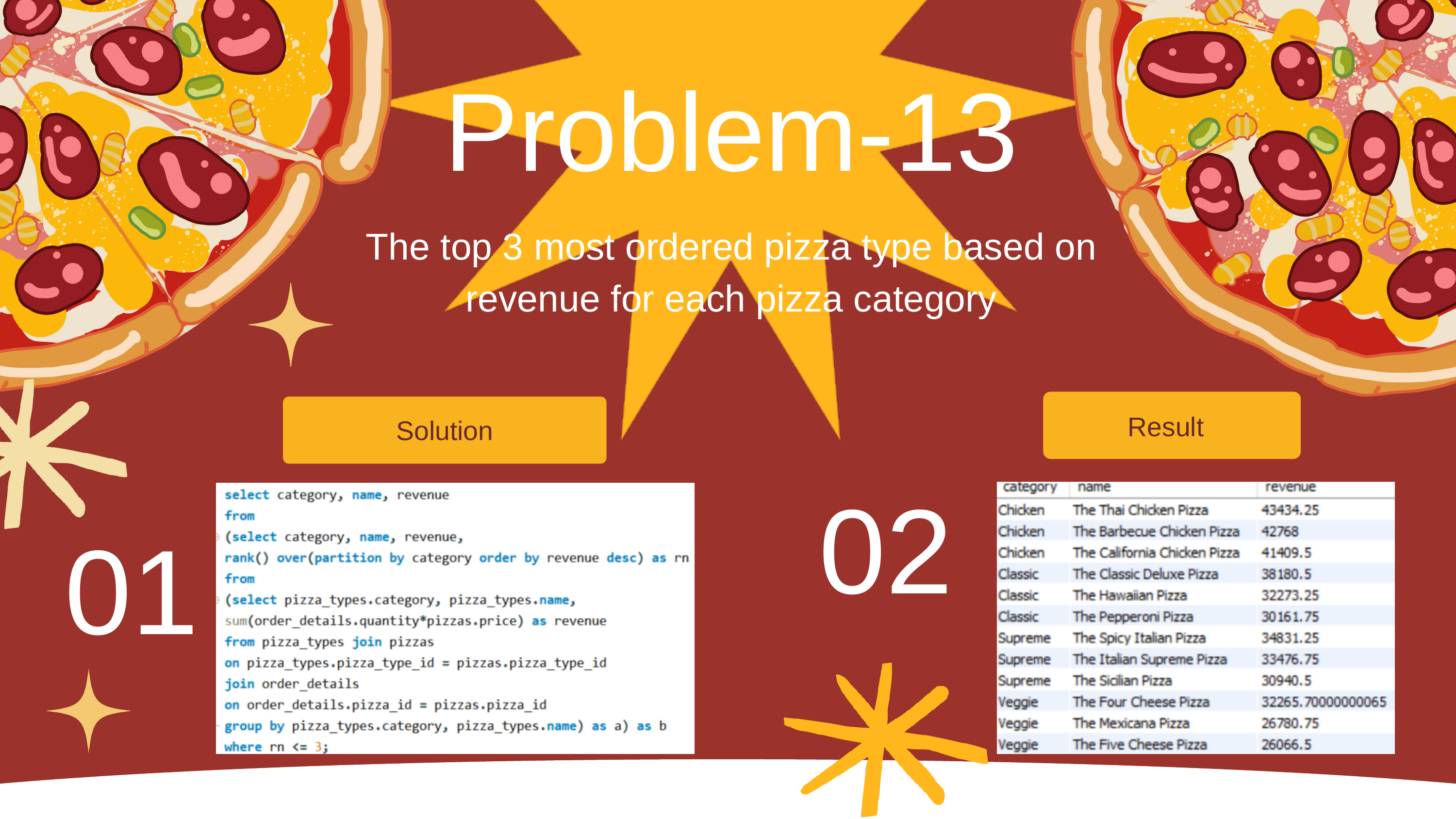

Problem-13
The top 3 most ordered pizza type based on revenue for each pizza category

Result

Solution

02
01